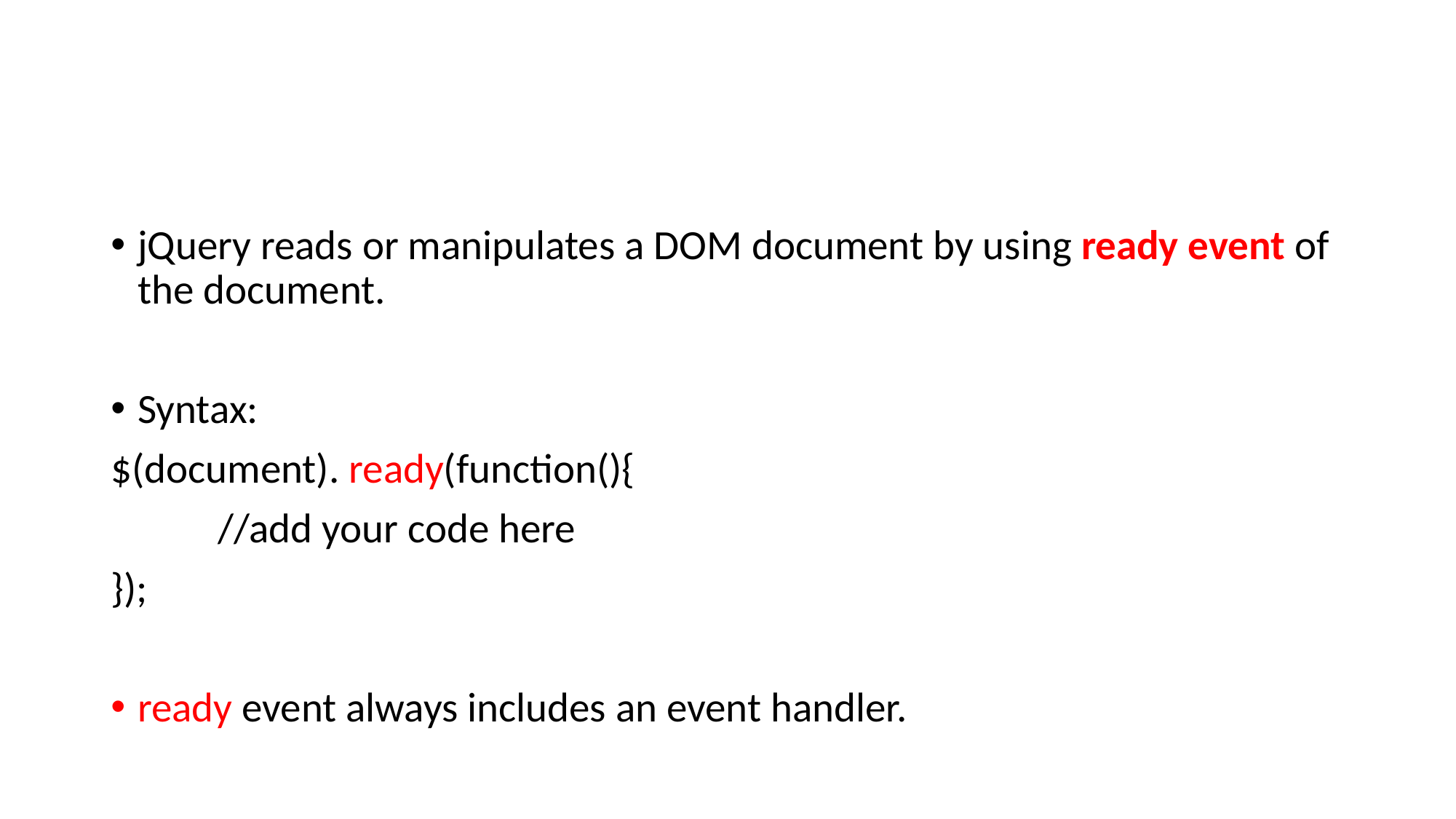

#
jQuery reads or manipulates a DOM document by using ready event of the document.

Syntax:
$(document). ready(function(){
	//add your code here
});

ready event always includes an event handler.